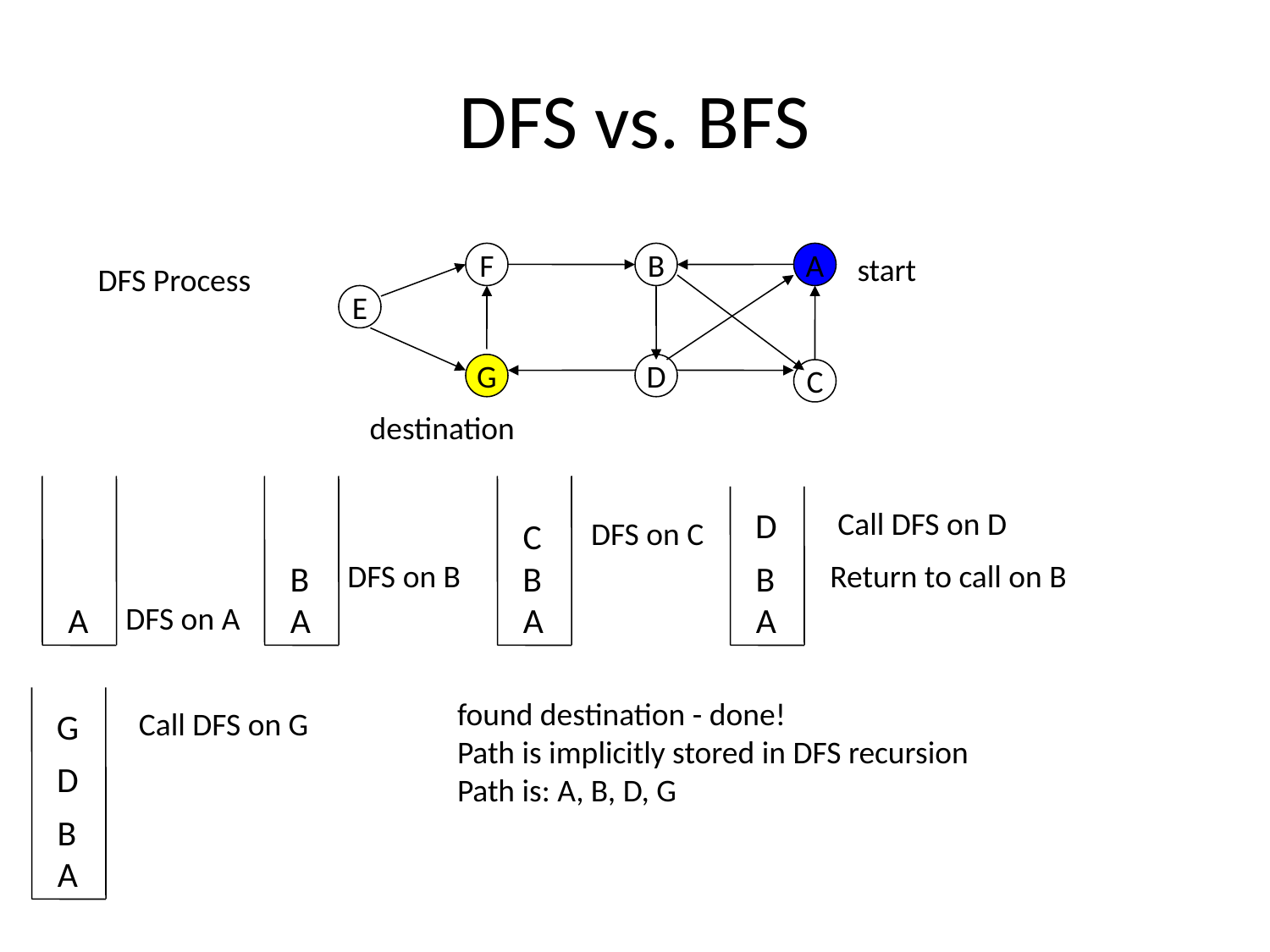

# DFS vs. BFS
F
B
A
start
DFS Process

E

G
D
C

destination

D
Call DFS on D
C
DFS on C
B
DFS on B
B
B
Return to call on B
A
DFS on A
A
A
A

found destination - done!
Path is implicitly stored in DFS recursion
Path is: A, B, D, G
G
Call DFS on G
D
B
A